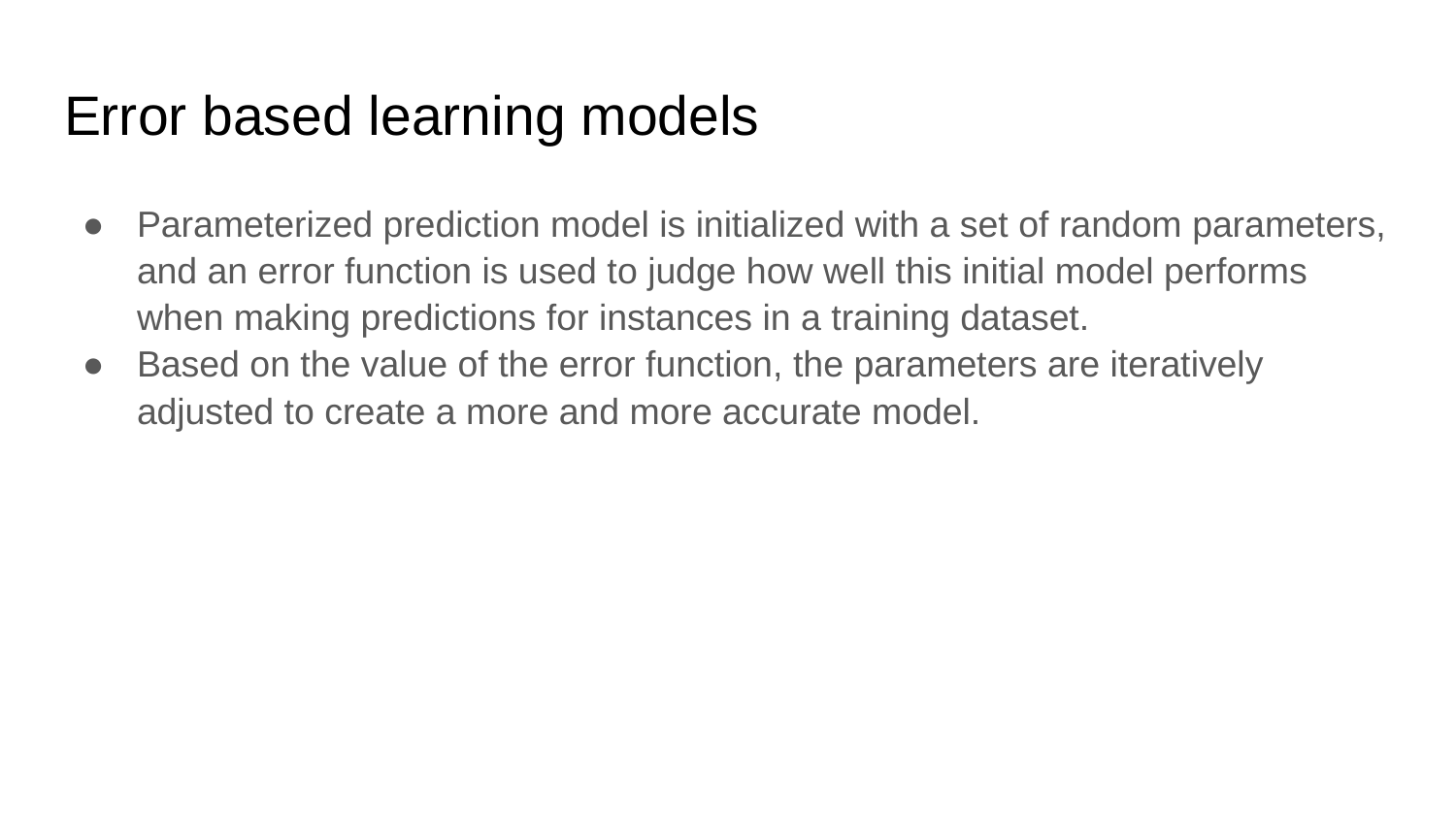

# Error based learning models
Parameterized prediction model is initialized with a set of random parameters, and an error function is used to judge how well this initial model performs when making predictions for instances in a training dataset.
Based on the value of the error function, the parameters are iteratively adjusted to create a more and more accurate model.